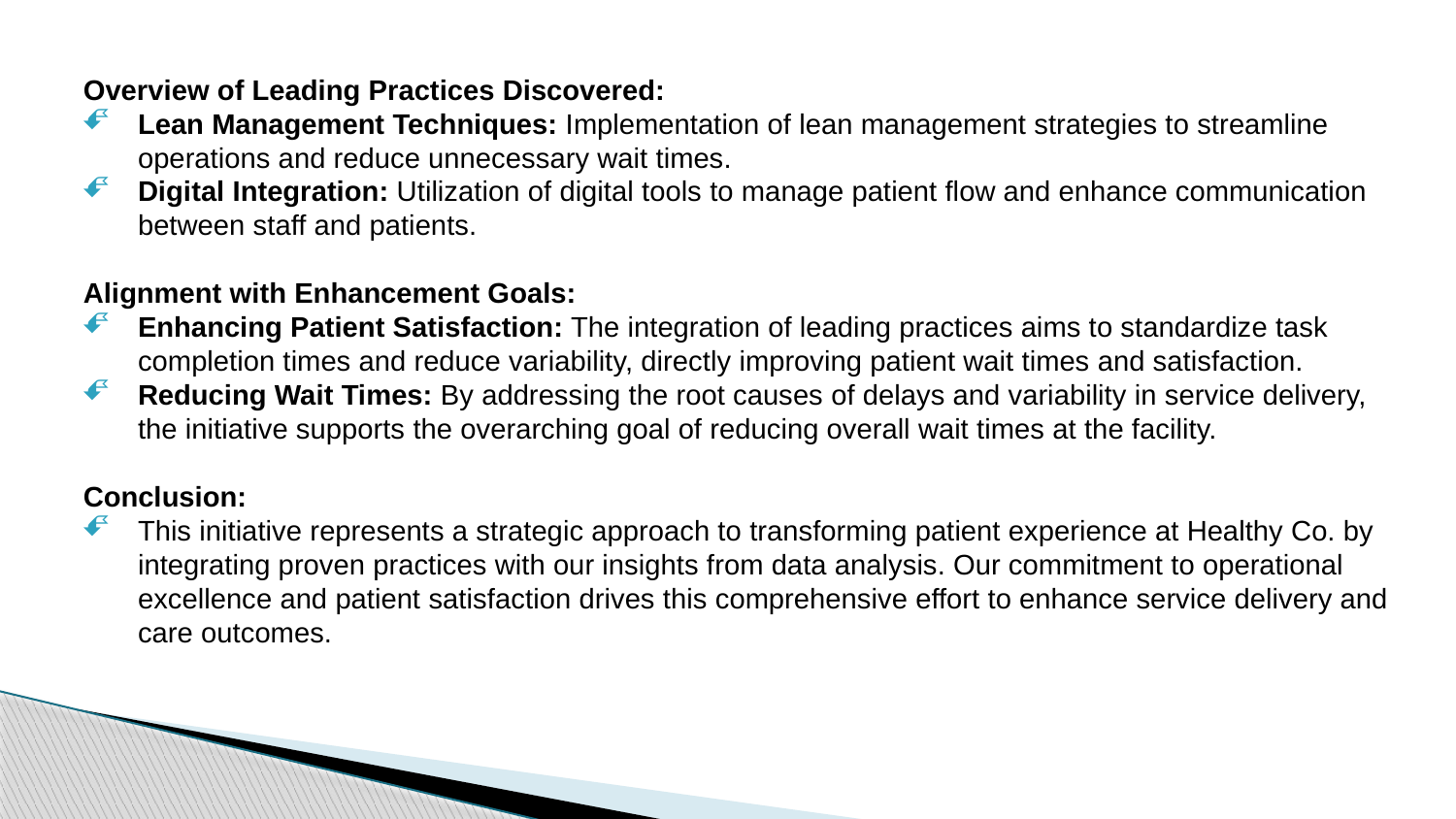

Overview of Leading Practices Discovered:
Lean Management Techniques: Implementation of lean management strategies to streamline operations and reduce unnecessary wait times.
Digital Integration: Utilization of digital tools to manage patient flow and enhance communication between staff and patients.

Alignment with Enhancement Goals:
Enhancing Patient Satisfaction: The integration of leading practices aims to standardize task completion times and reduce variability, directly improving patient wait times and satisfaction.
Reducing Wait Times: By addressing the root causes of delays and variability in service delivery, the initiative supports the overarching goal of reducing overall wait times at the facility.

Conclusion:
This initiative represents a strategic approach to transforming patient experience at Healthy Co. by integrating proven practices with our insights from data analysis. Our commitment to operational excellence and patient satisfaction drives this comprehensive effort to enhance service delivery and care outcomes.